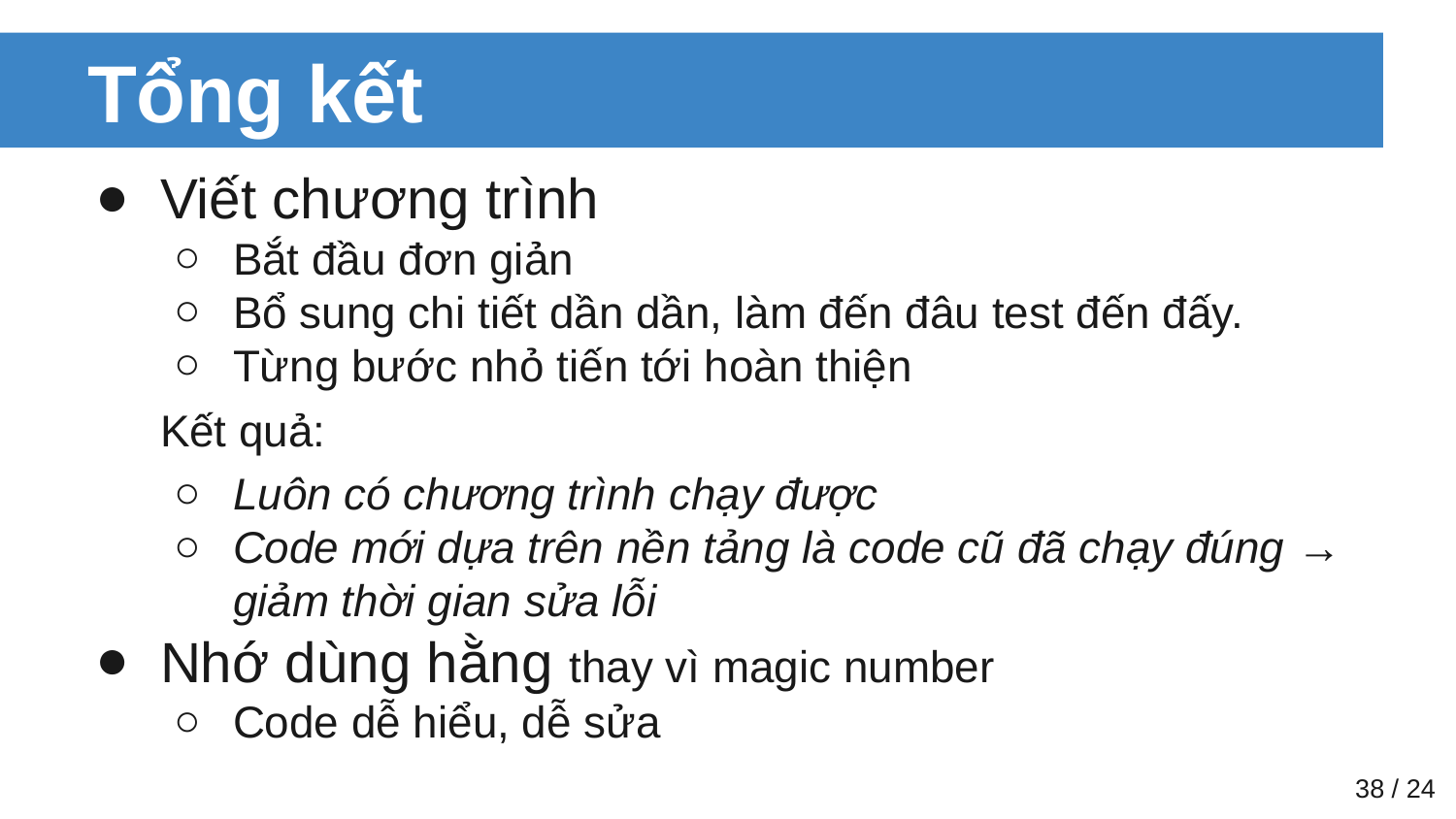

# Tổng kết
Viết chương trình
Bắt đầu đơn giản
Bổ sung chi tiết dần dần, làm đến đâu test đến đấy.
Từng bước nhỏ tiến tới hoàn thiện
Kết quả:
Luôn có chương trình chạy được
Code mới dựa trên nền tảng là code cũ đã chạy đúng →  giảm thời gian sửa lỗi
Nhớ dùng hằng thay vì magic number
Code dễ hiểu, dễ sửa
38 / 24